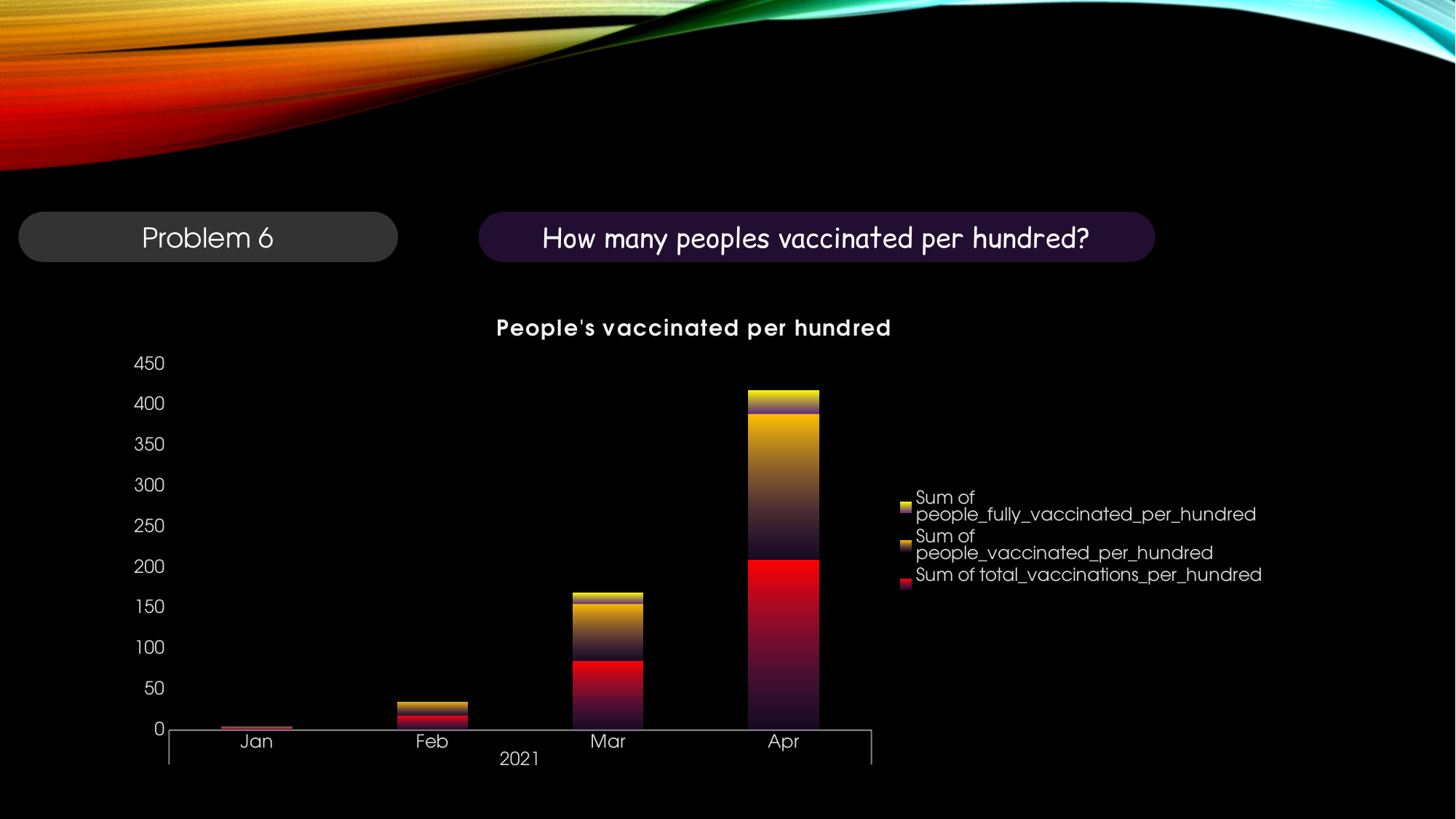

#
How many peoples vaccinated per hundred?
Problem 6

### Chart: People's vaccinated per hundred

| Category | Sum of total_vaccinations_per_hundred | Sum of people_vaccinated_per_hundred | Sum of people_fully_vaccinated_per_hundred |
|---|---|---|---|
| Jan | 2.05 | 2.05 | 0.0 |
| Feb | 17.240000000000002 | 16.020000000000003 | 1.2000000000000002 |
| Mar | 84.49 | 70.66999999999999 | 13.799999999999999 |
| Apr | 209.14 | 180.14 | 29.039999999999996 |